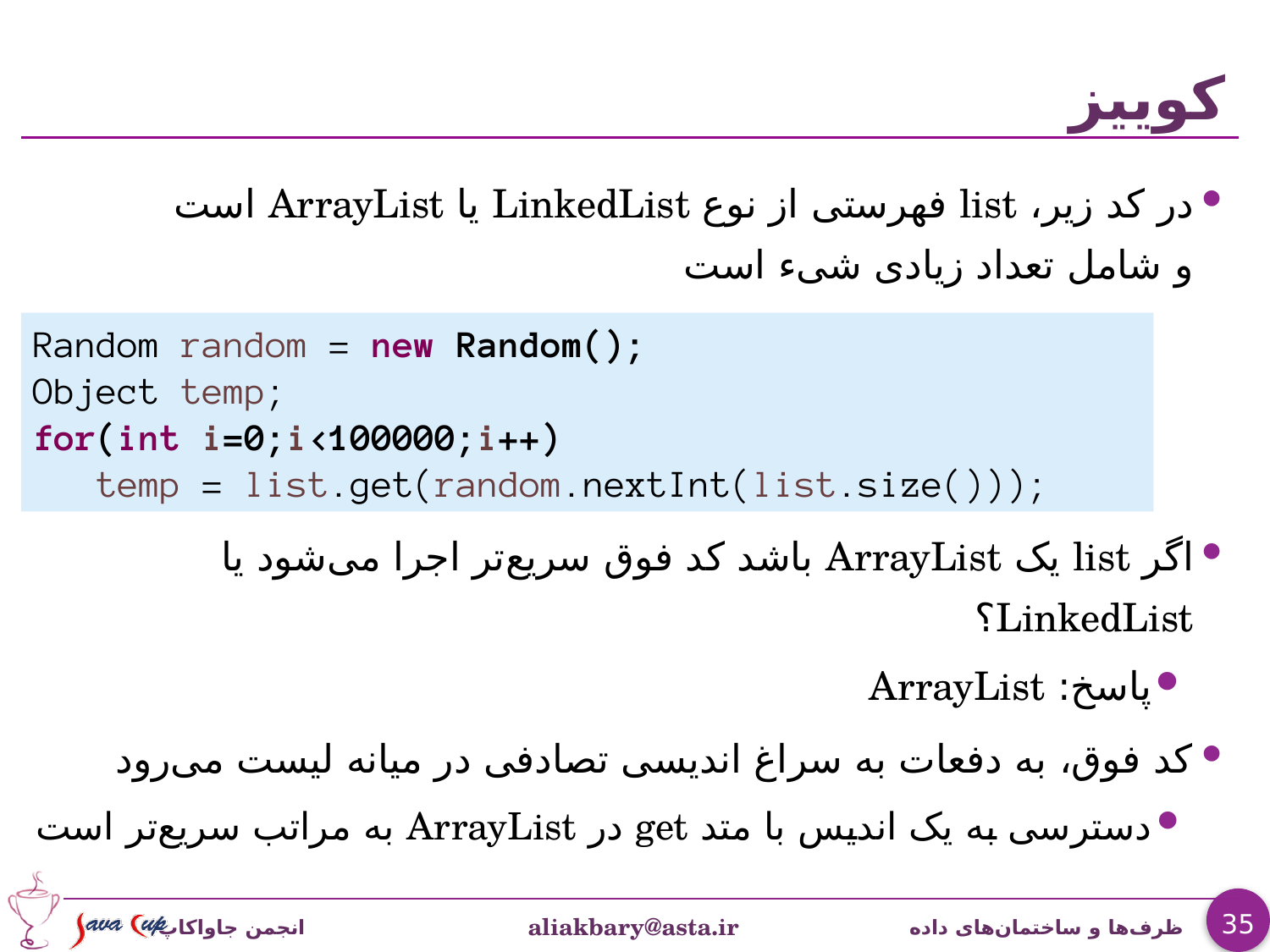

# کوییز
در کد زیر، list فهرستی از نوع LinkedList یا ArrayList است
و شامل تعداد زیادی شیء است

اگر list یک ArrayList باشد کد فوق سریع‌تر اجرا می‌شود یا LinkedList؟
پاسخ: ArrayList
کد فوق، به دفعات به سراغ اندیسی تصادفی در میانه لیست می‌رود
دسترسی به یک اندیس با متد get در ArrayList به مراتب سریع‌تر است
Random random = new Random();
Object temp;
for(int i=0;i<100000;i++)
   temp = list.get(random.nextInt(list.size()));